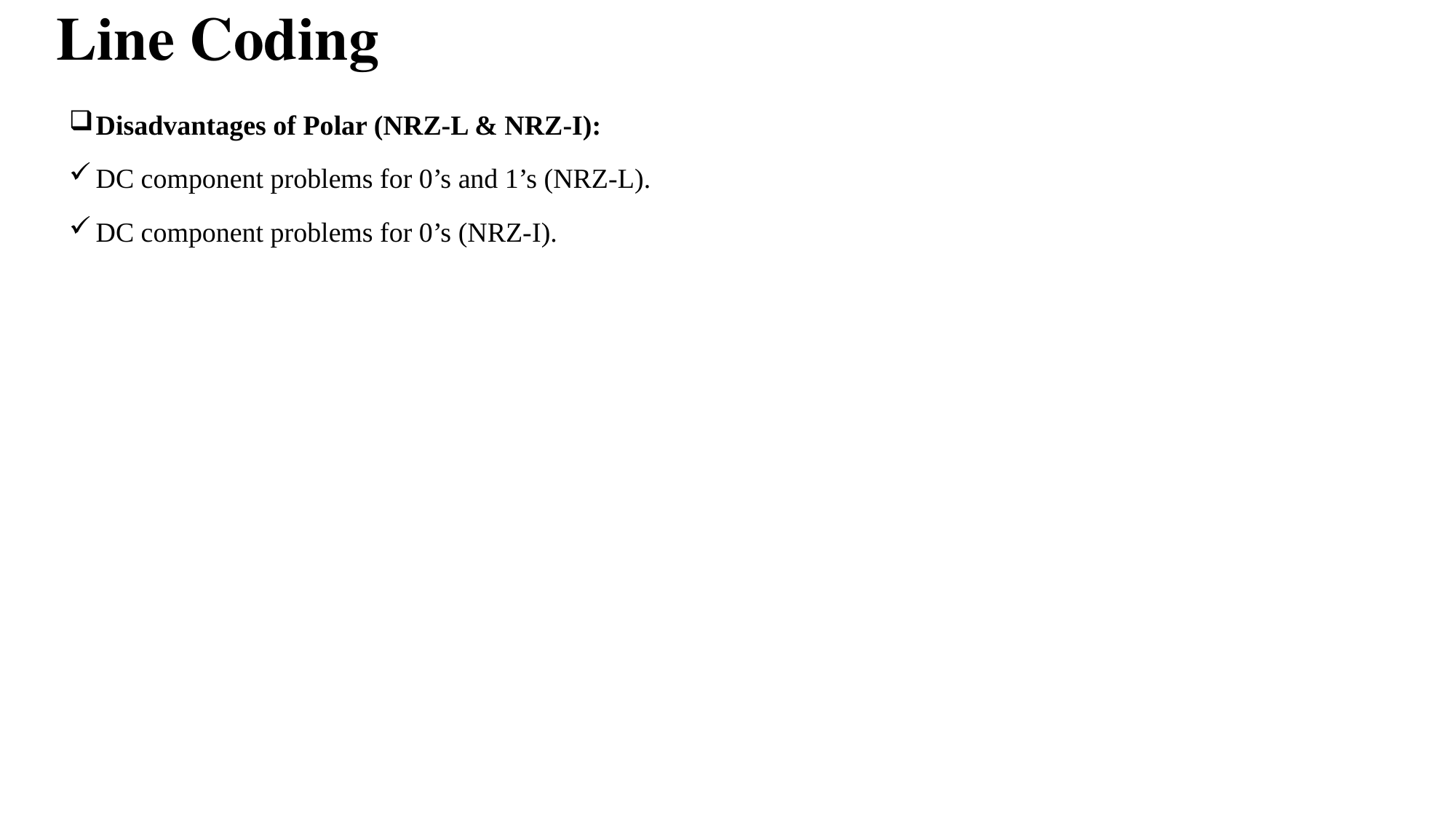

# Line Coding
Disadvantages of Polar (NRZ-L & NRZ-I):
DC component problems for 0’s and 1’s (NRZ-L).
DC component problems for 0’s (NRZ-I).